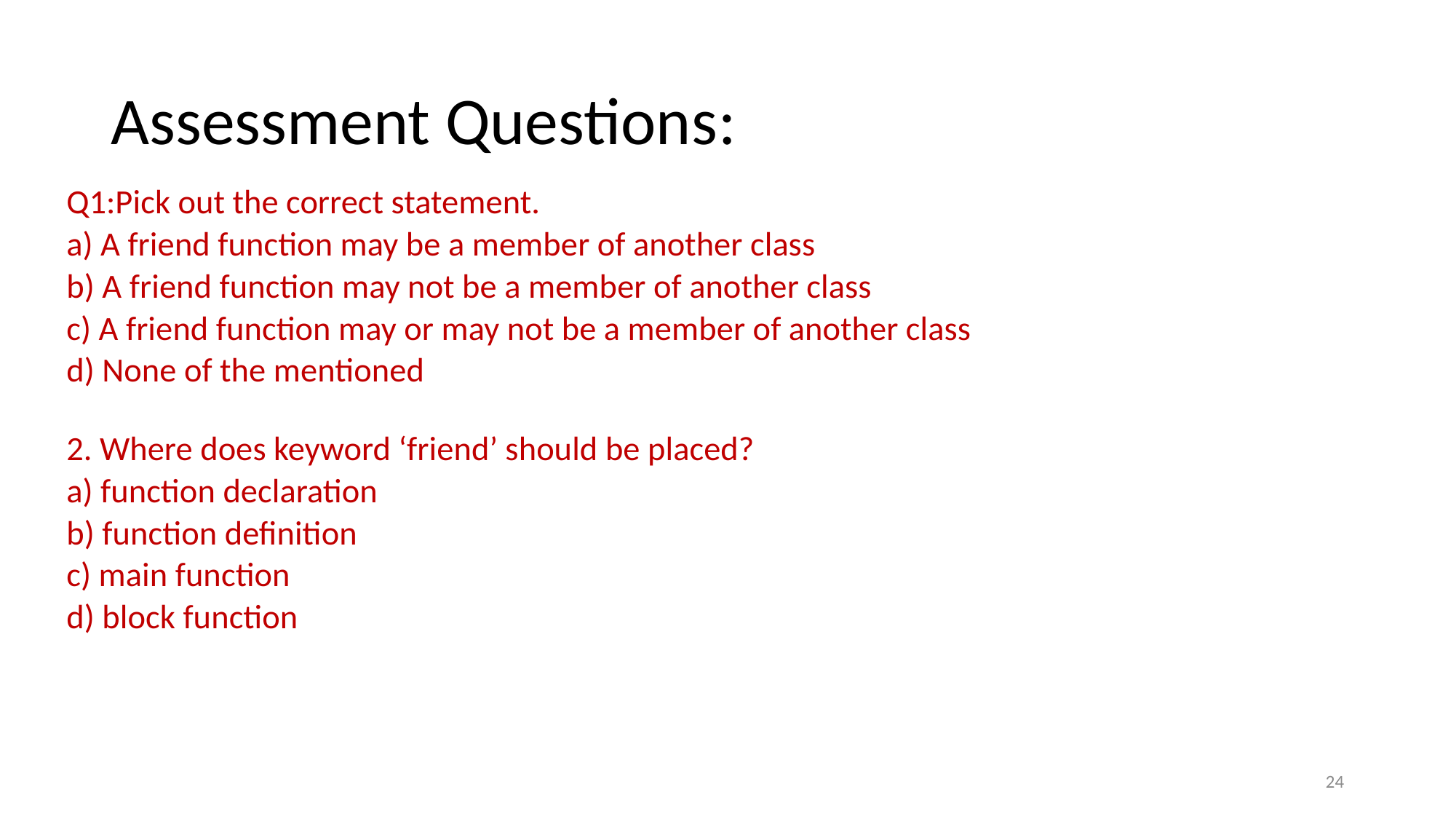

# Assessment Questions:
Q1:Pick out the correct statement.
a) A friend function may be a member of another class
b) A friend function may not be a member of another class
c) A friend function may or may not be a member of another class
d) None of the mentioned
2. Where does keyword ‘friend’ should be placed?
a) function declaration
b) function definition
c) main function
d) block function

24